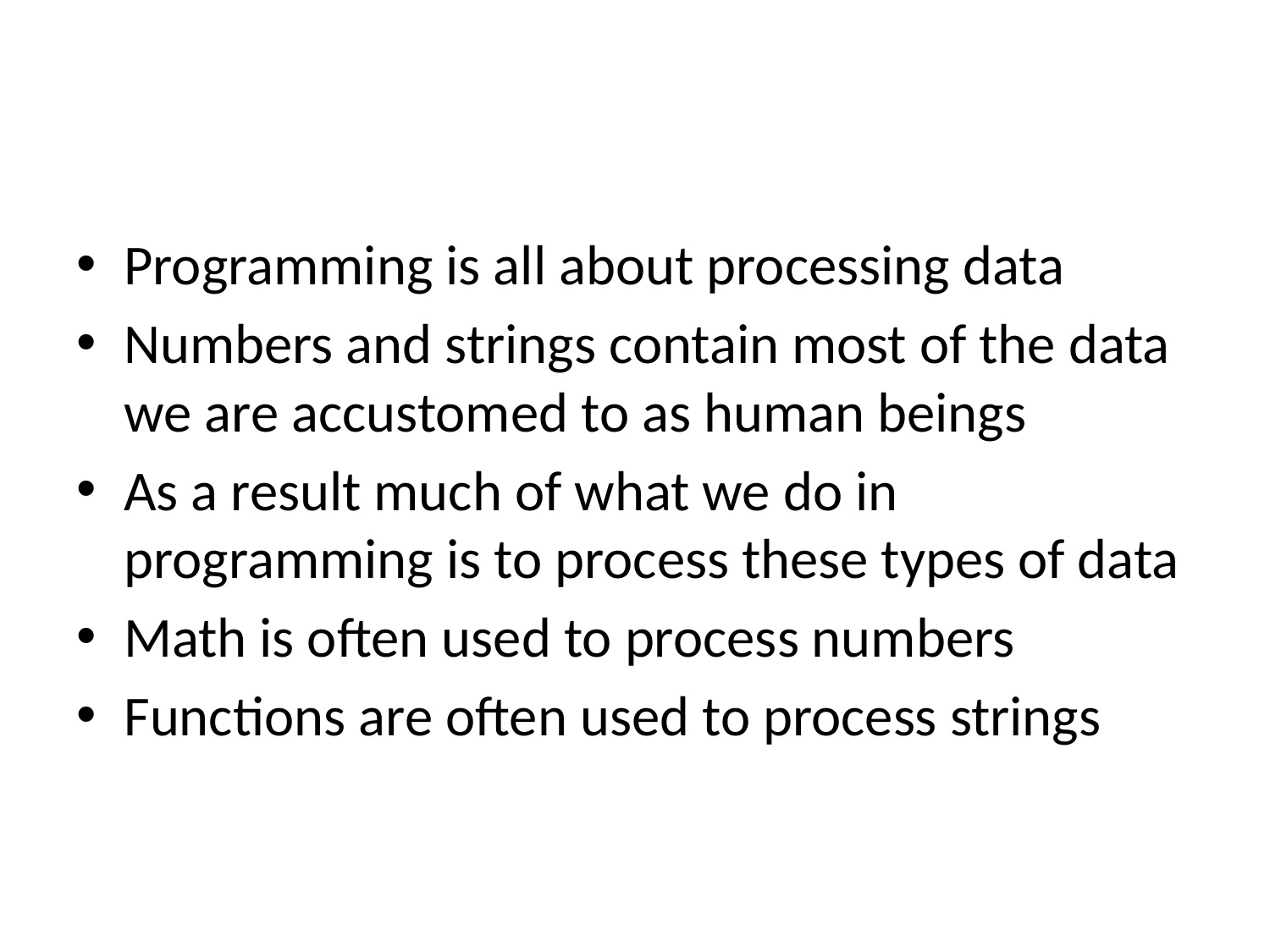

#
Programming is all about processing data
Numbers and strings contain most of the data we are accustomed to as human beings
As a result much of what we do in programming is to process these types of data
Math is often used to process numbers
Functions are often used to process strings